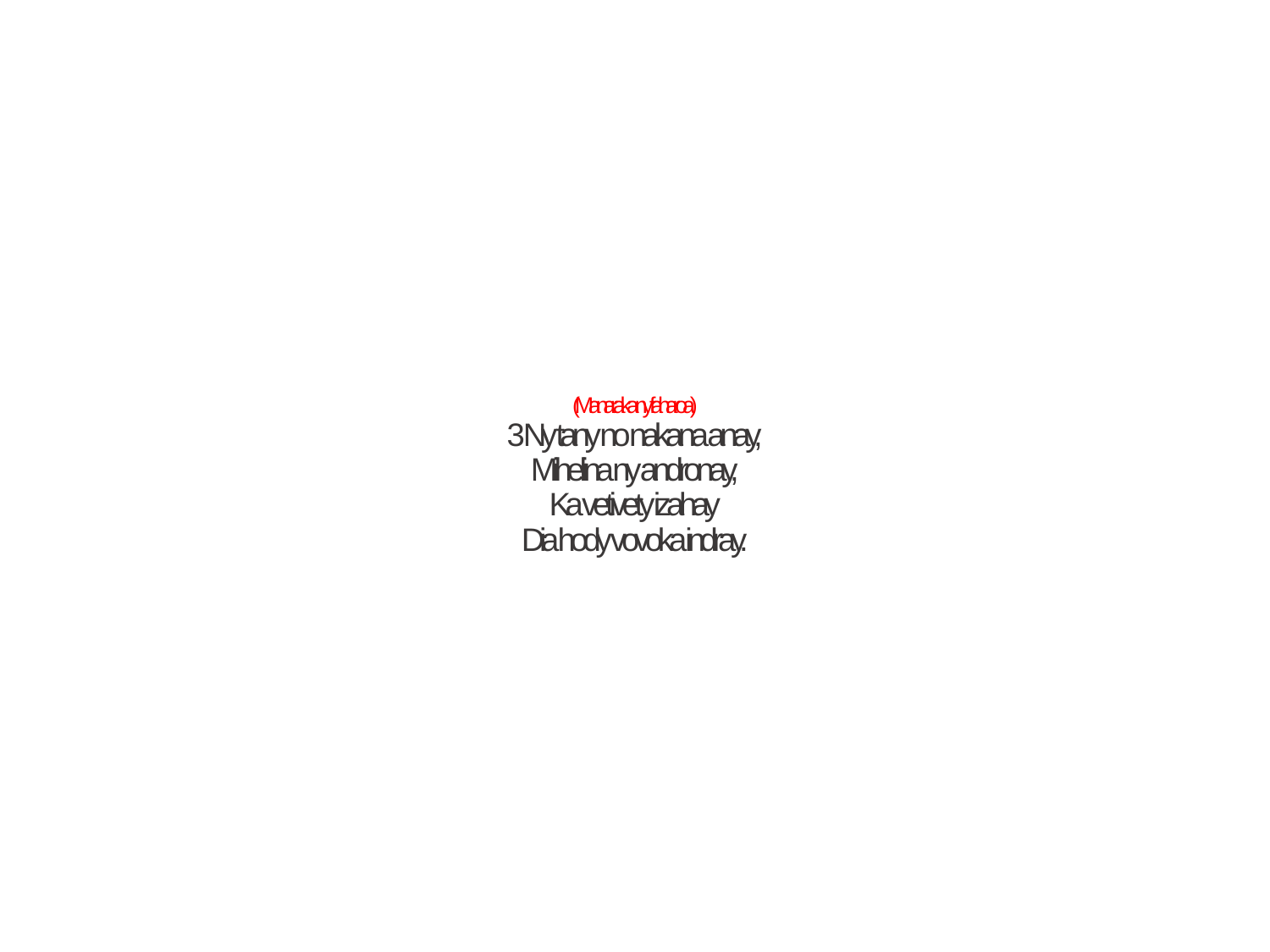

(Manaraka ny faharoa)
3 Ny tany no nakana anay,
Mihelina ny andronay,
Ka vetivety izahay
Dia hody vovoka indray.